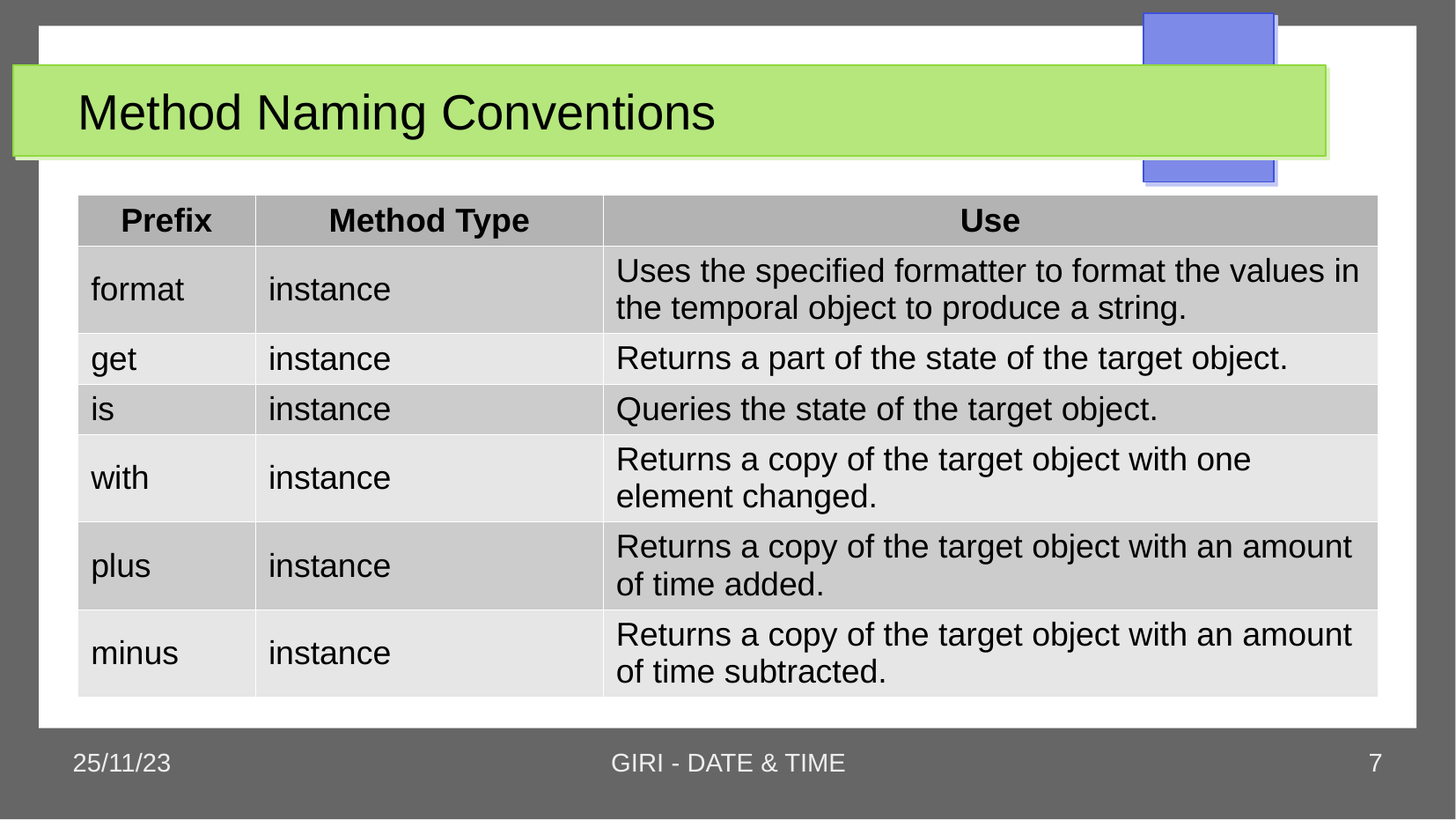

# Method Naming Conventions
| Prefix | Method Type | Use |
| --- | --- | --- |
| format | instance | Uses the specified formatter to format the values in the temporal object to produce a string. |
| get | instance | Returns a part of the state of the target object. |
| is | instance | Queries the state of the target object. |
| with | instance | Returns a copy of the target object with one element changed. |
| plus | instance | Returns a copy of the target object with an amount of time added. |
| minus | instance | Returns a copy of the target object with an amount of time subtracted. |
25/11/23
GIRI - DATE & TIME
7